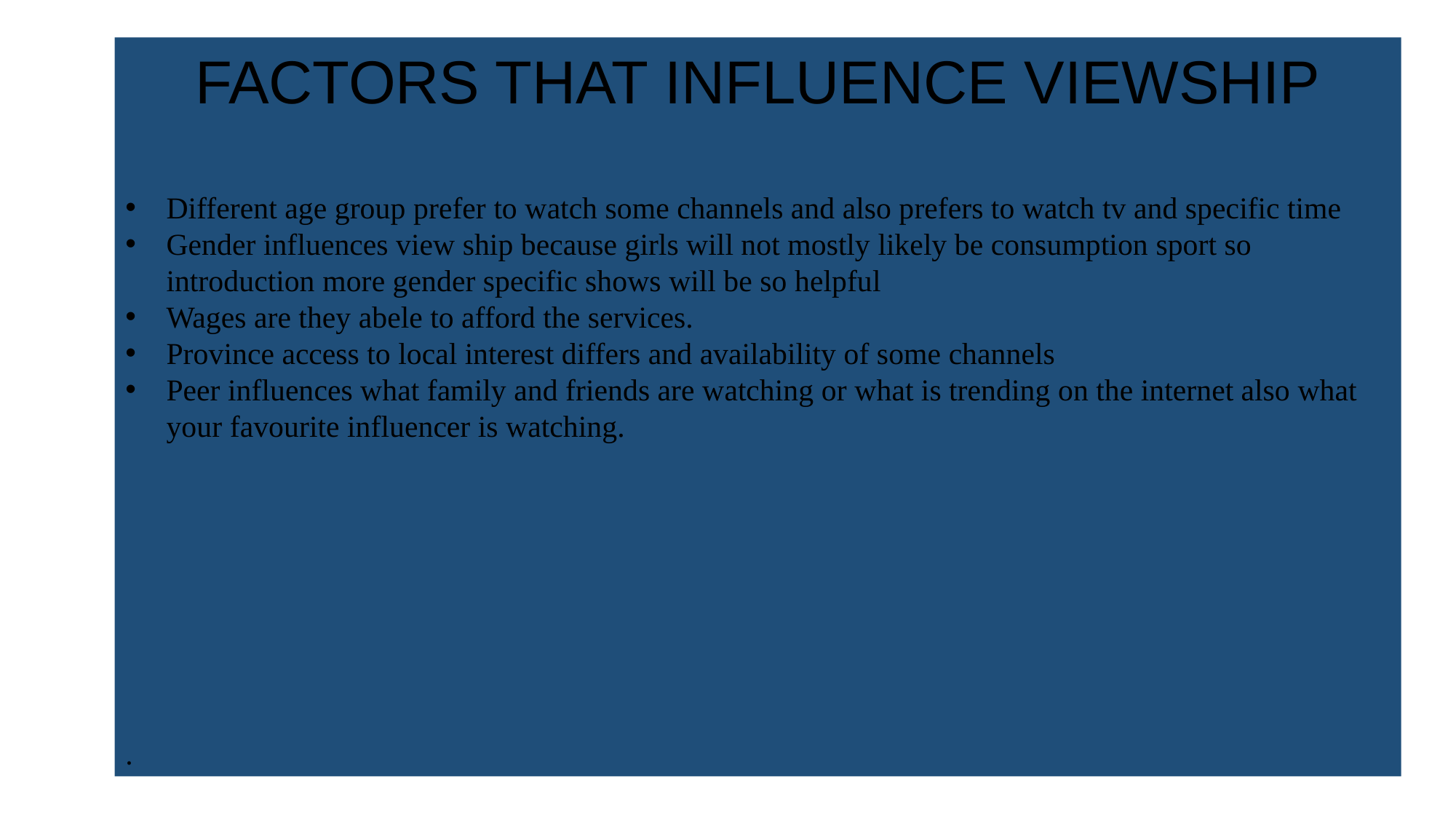

FACTORS THAT INFLUENCE VIEWSHIP

Different age group prefer to watch some channels and also prefers to watch tv and specific time
Gender influences view ship because girls will not mostly likely be consumption sport so introduction more gender specific shows will be so helpful
Wages are they abele to afford the services.
Province access to local interest differs and availability of some channels
Peer influences what family and friends are watching or what is trending on the internet also what your favourite influencer is watching.

.